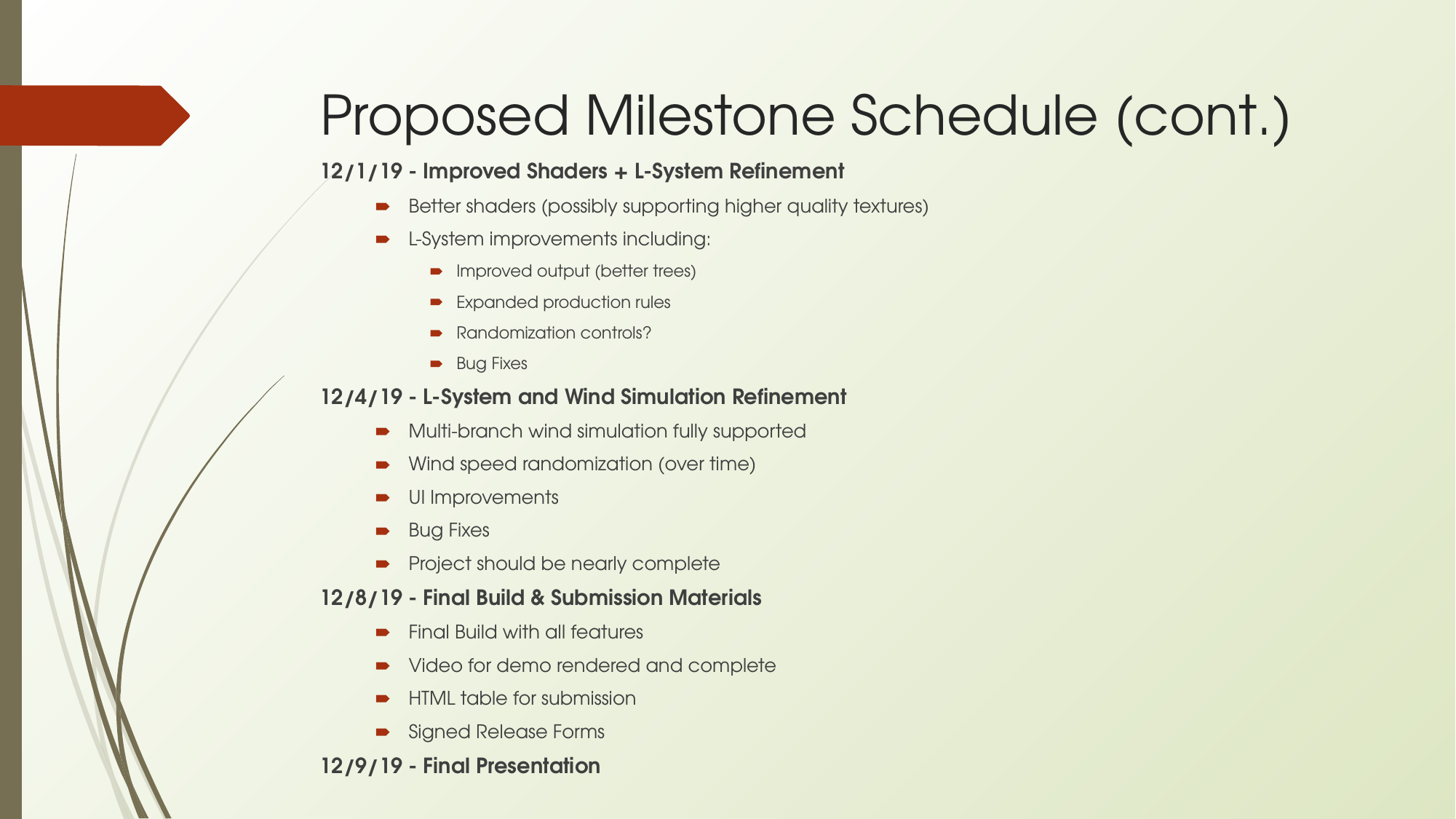

# Proposed Milestone Schedule (cont.)
12/1/19 - Improved Shaders + L-System Refinement
Better shaders (possibly supporting higher quality textures)
L-System improvements including:
Improved output (better trees)
Expanded production rules
Randomization controls?
Bug Fixes
12/4/19 - L-System and Wind Simulation Refinement
Multi-branch wind simulation fully supported
Wind speed randomization (over time)
UI Improvements
Bug Fixes
Project should be nearly complete
12/8/19 - Final Build & Submission Materials
Final Build with all features
Video for demo rendered and complete
HTML table for submission
Signed Release Forms
12/9/19 - Final Presentation